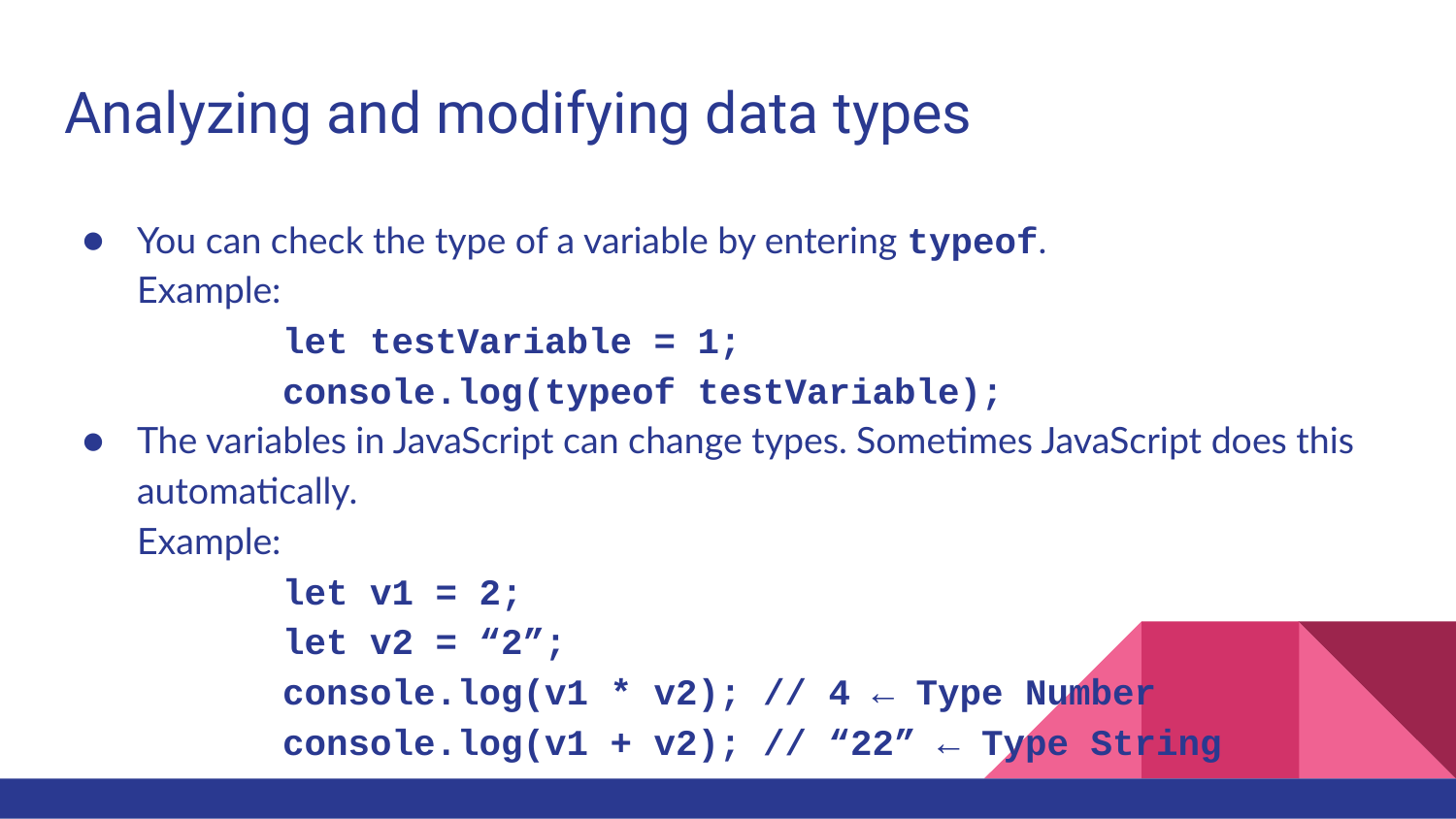

# Analyzing and modifying data types
You can check the type of a variable by entering typeof.
Example:
	let testVariable = 1;
	console.log(typeof testVariable);
The variables in JavaScript can change types. Sometimes JavaScript does this automatically.
Example:
	let v1 = 2;
	let v2 = “2”;
	console.log(v1 * v2); // 4 ← Type Number
	console.log(v1 + v2); // “22” ← Type String